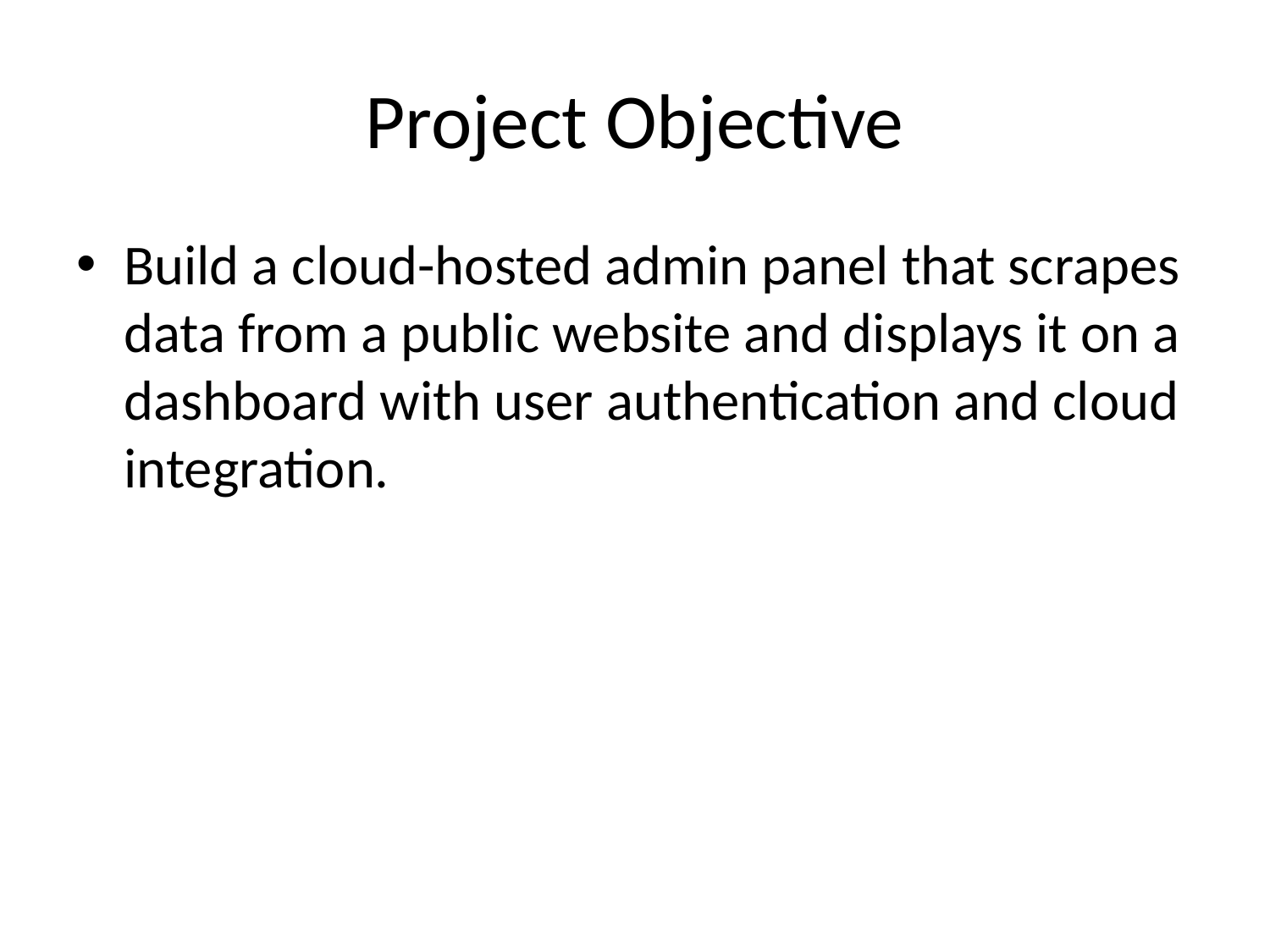

# Project Objective
Build a cloud-hosted admin panel that scrapes data from a public website and displays it on a dashboard with user authentication and cloud integration.